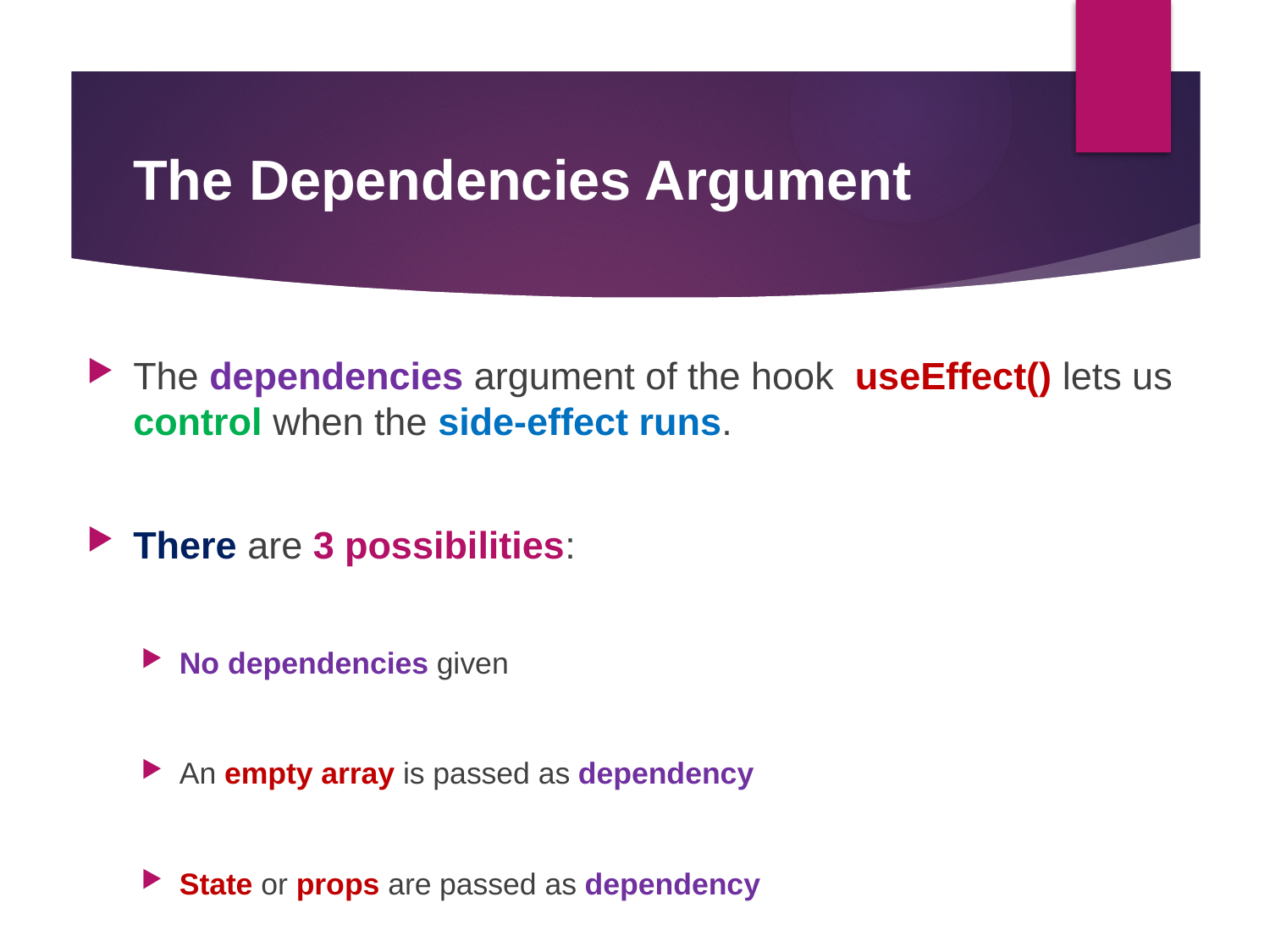

#
The Dependencies Argument
The dependencies argument of the hook  useEffect() lets us control when the side-effect runs.

There are 3 possibilities:

No dependencies given

An empty array is passed as dependency

State or props are passed as dependency